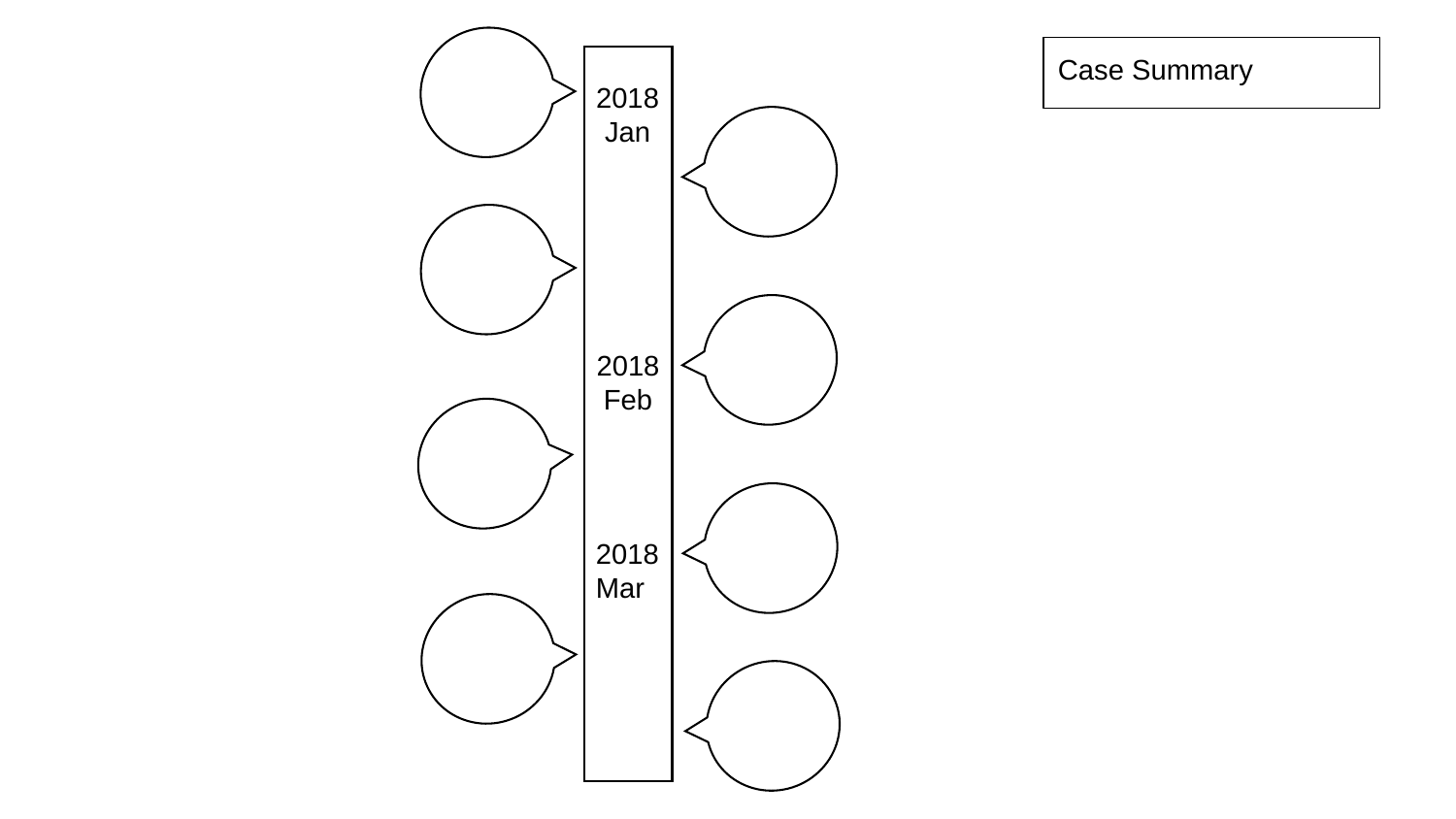

Case Summary

2018
Jan

2018
Feb

2018
Mar